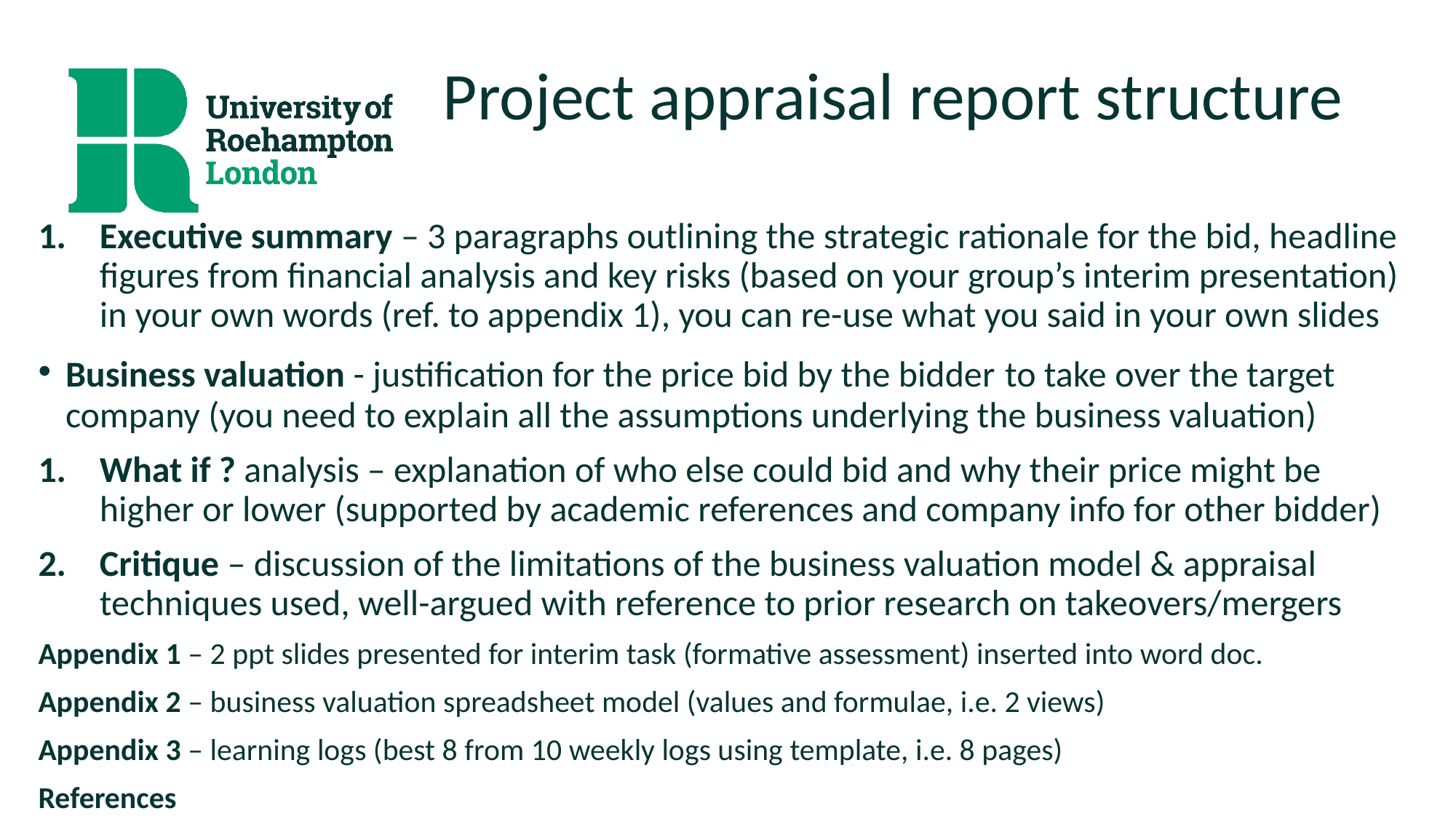

# Project appraisal report structure
Executive summary – 3 paragraphs outlining the strategic rationale for the bid, headline figures from financial analysis and key risks (based on your group’s interim presentation) in your own words (ref. to appendix 1), you can re-use what you said in your own slides
Business valuation - justification for the price bid by the bidder to take over the target company (you need to explain all the assumptions underlying the business valuation)
What if ? analysis – explanation of who else could bid and why their price might be higher or lower (supported by academic references and company info for other bidder)
Critique – discussion of the limitations of the business valuation model & appraisal techniques used, well-argued with reference to prior research on takeovers/mergers
Appendix 1 – 2 ppt slides presented for interim task (formative assessment) inserted into word doc.
Appendix 2 – business valuation spreadsheet model (values and formulae, i.e. 2 views)
Appendix 3 – learning logs (best 8 from 10 weekly logs using template, i.e. 8 pages)
References